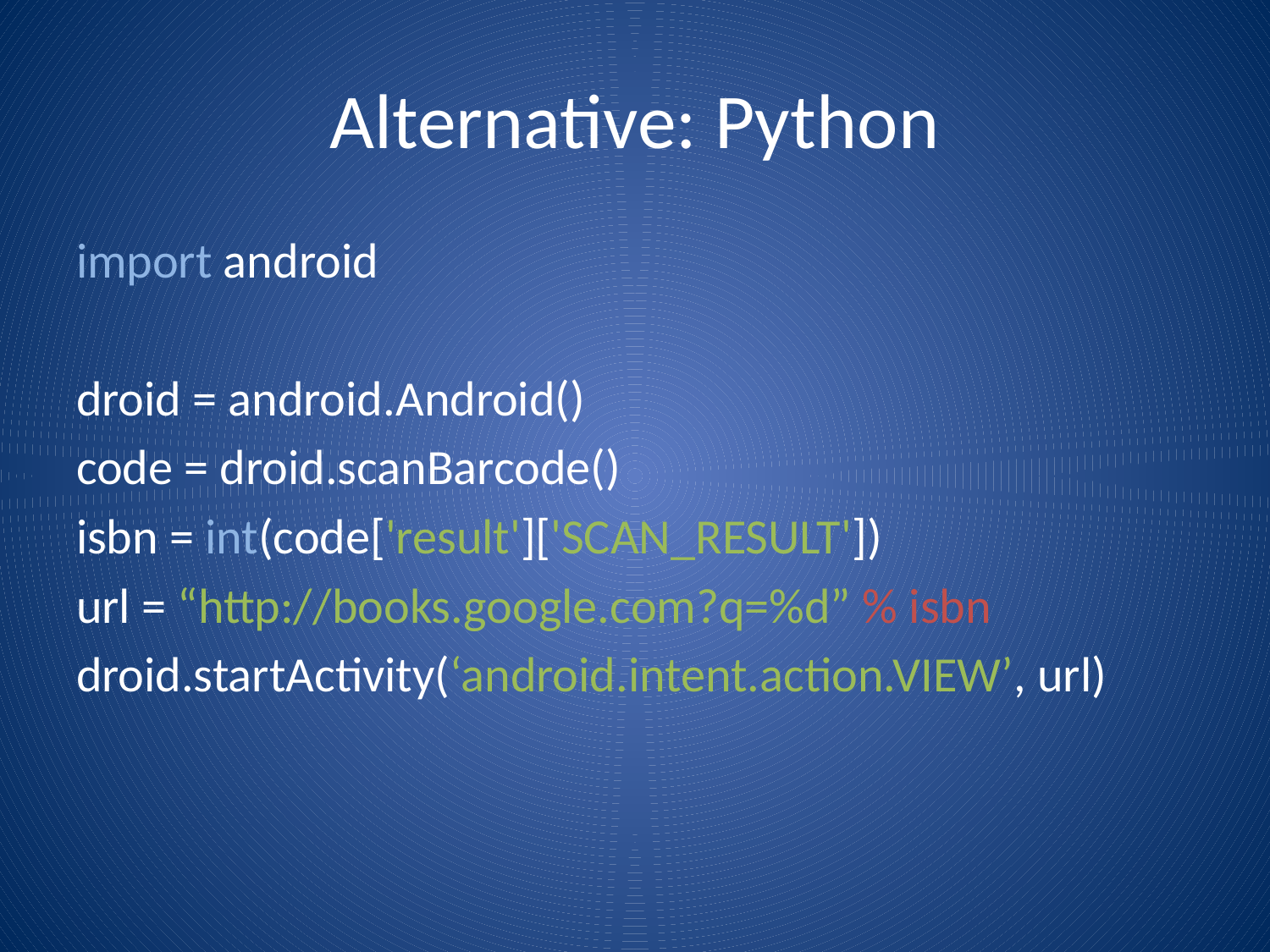

# Alternative: Python
import android

droid = android.Android()
code = droid.scanBarcode()
isbn = int(code['result']['SCAN_RESULT'])
url = “http://books.google.com?q=%d” % isbn
droid.startActivity(‘android.intent.action.VIEW’, url)